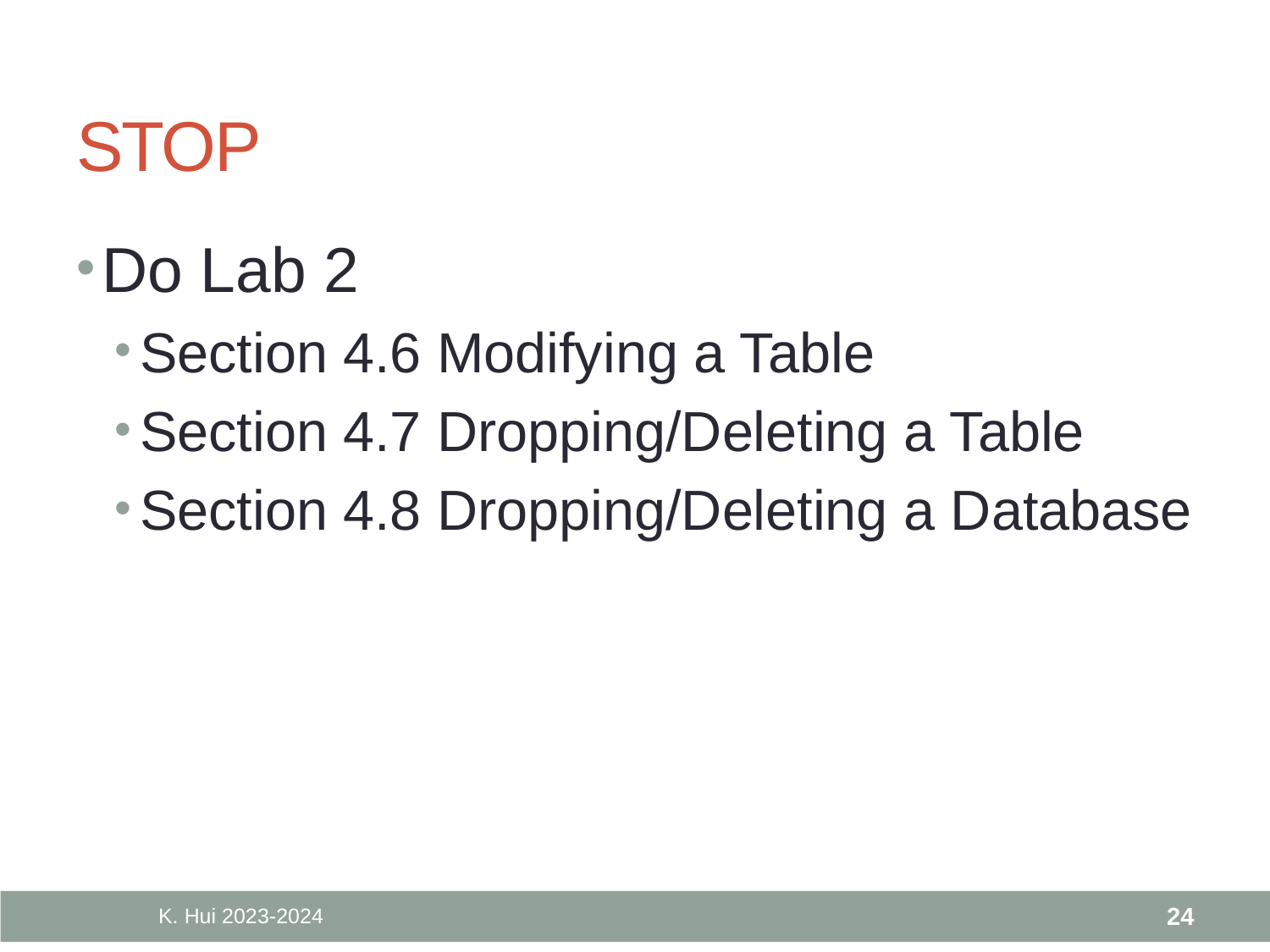

# STOP
Do Lab 2
Section 4.6 Modifying a Table
Section 4.7 Dropping/Deleting a Table
Section 4.8 Dropping/Deleting a Database
K. Hui 2023-2024
24